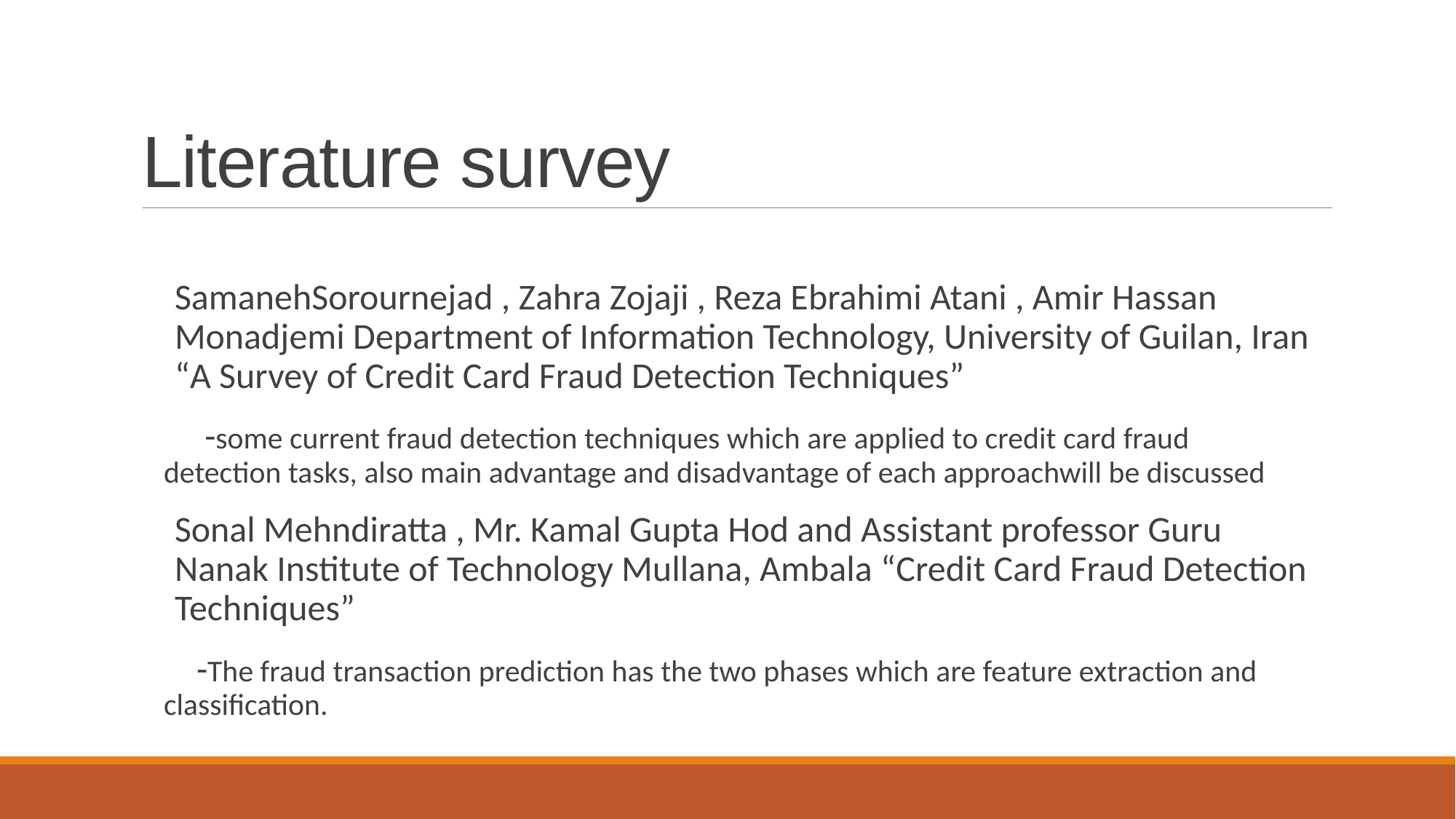

# Literature survey
SamanehSorournejad , Zahra Zojaji , Reza Ebrahimi Atani , Amir Hassan Monadjemi Department of Information Technology, University of Guilan, Iran “A Survey of Credit Card Fraud Detection Techniques”
     -some current fraud detection techniques which are applied to credit card fraud detection tasks, also main advantage and disadvantage of each approachwill be discussed
Sonal Mehndiratta , Mr. Kamal Gupta Hod and Assistant professor Guru Nanak Institute of Technology Mullana, Ambala “Credit Card Fraud Detection Techniques”
    -The fraud transaction prediction has the two phases which are feature extraction and classification.